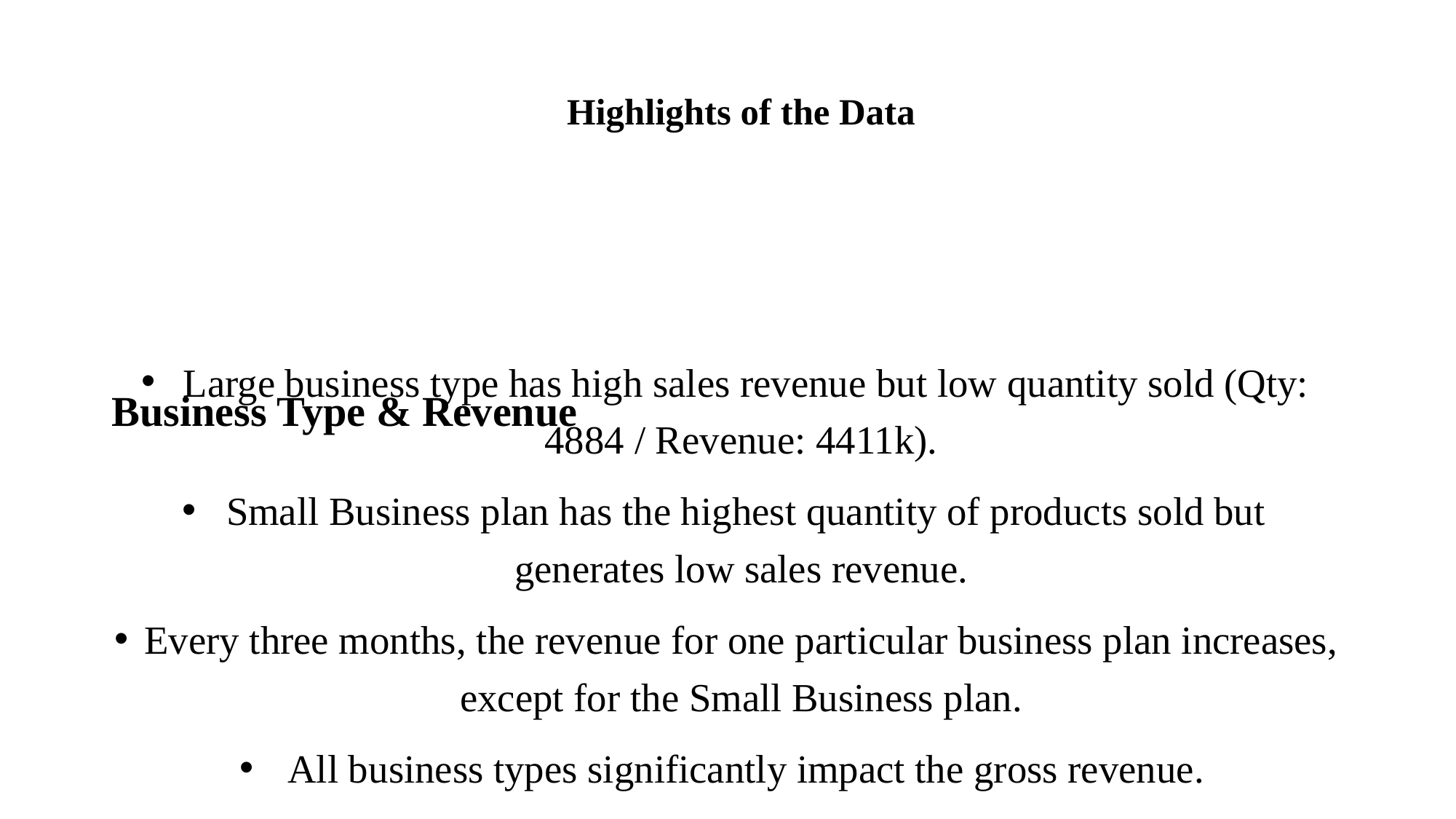

Highlights of the Data

 Large business type has high sales revenue but low quantity sold (Qty: 4884 / Revenue: 4411k).
 Small Business plan has the highest quantity of products sold but generates low sales revenue.
Every three months, the revenue for one particular business plan increases, except for the Small Business plan.
 All business types significantly impact the gross revenue.

Business Type & Revenue